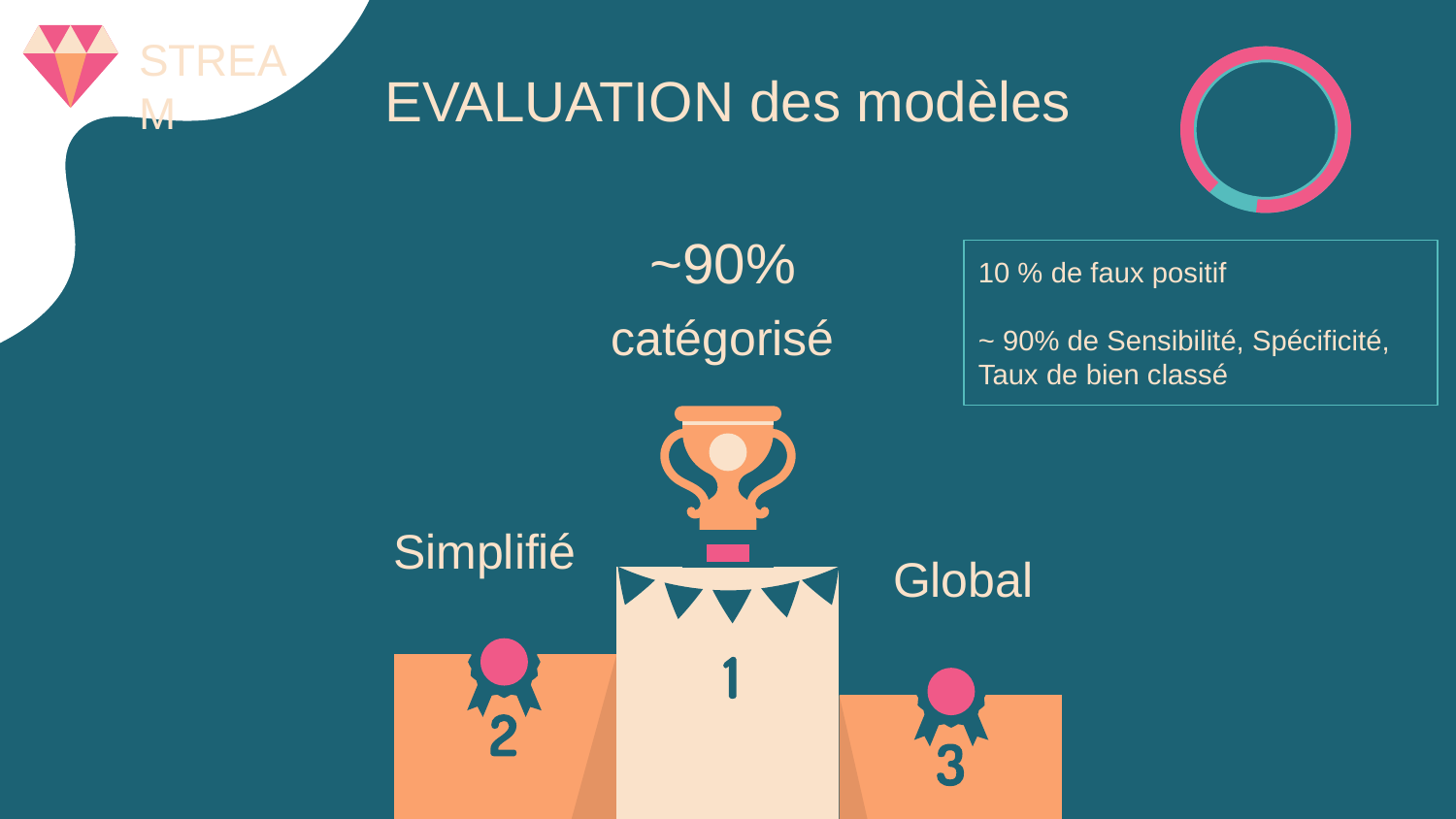

STREAM

# EVALUATION des modèles
~90%
10 % de faux positif

~ 90% de Sensibilité, Spécificité,
Taux de bien classé
catégorisé

Simplifié

Global